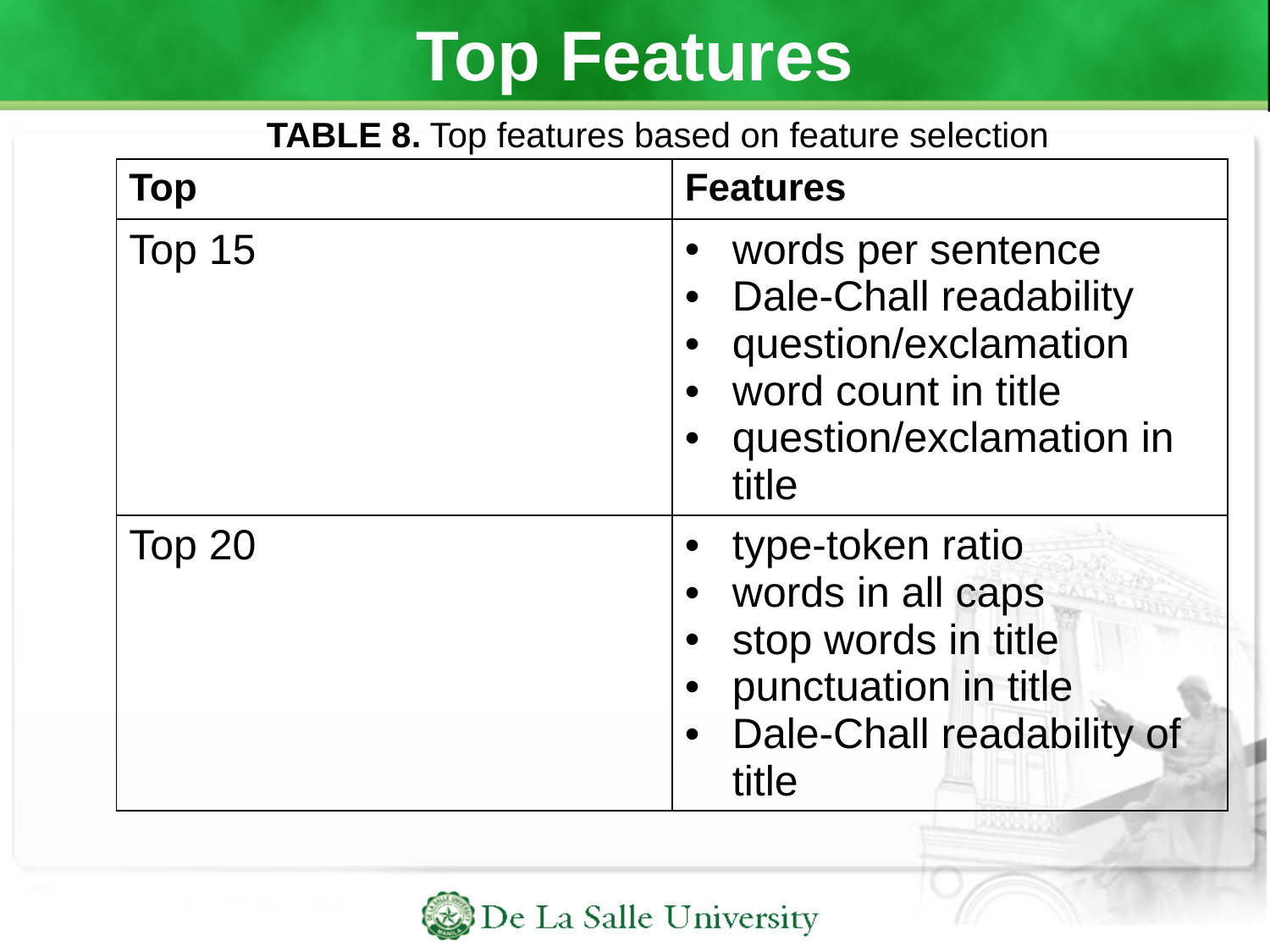

# Top Features
TABLE 8. Top features based on feature selection
| Top | Features |
| --- | --- |
| Top 15 | words per sentence Dale-Chall readability question/exclamation word count in title question/exclamation in title |
| Top 20 | type-token ratio words in all caps stop words in title punctuation in title Dale-Chall readability of title |